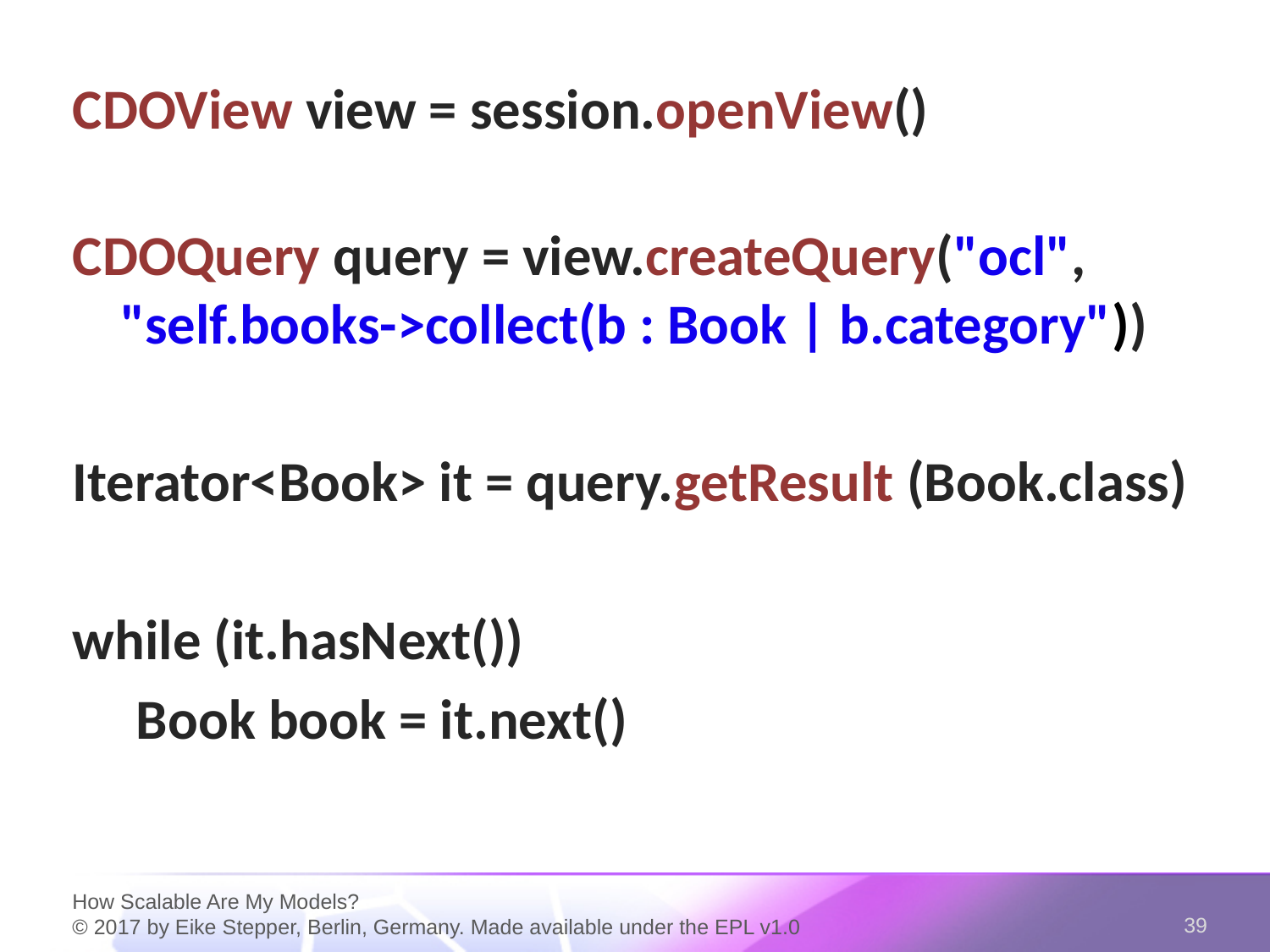

CDOView view = session.openView()
CDOQuery query = view.createQuery("ocl",
"self.books->collect(b : Book | b.category"))

Iterator<Book> it = query.getResult (Book.class)

while (it.hasNext())
     Book book = it.next()
How Scalable Are My Models?
© 2017 by Eike Stepper, Berlin, Germany. Made available under the EPL v1.0
39